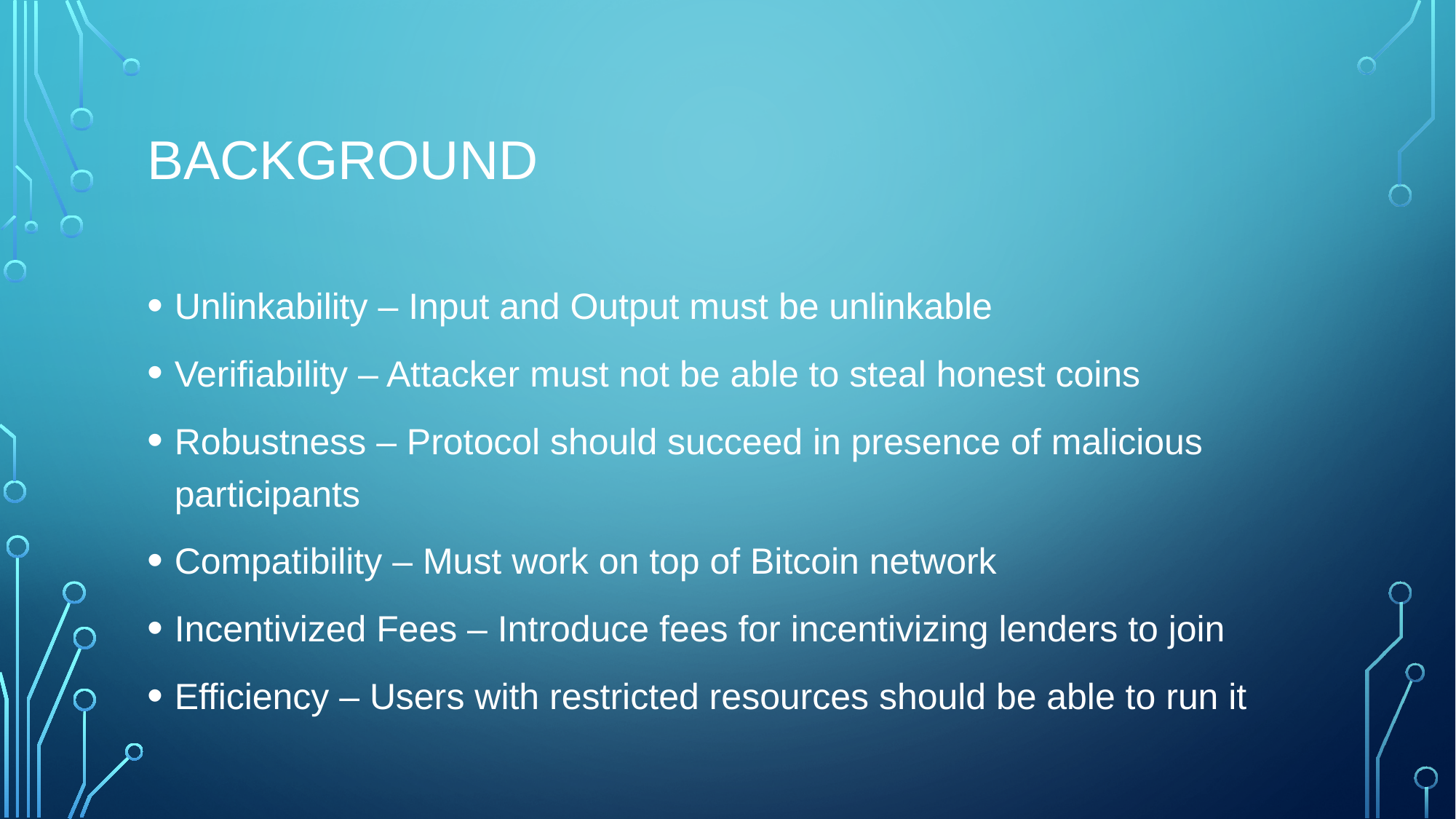

# Background
Unlinkability – Input and Output must be unlinkable
Verifiability – Attacker must not be able to steal honest coins
Robustness – Protocol should succeed in presence of malicious participants
Compatibility – Must work on top of Bitcoin network
Incentivized Fees – Introduce fees for incentivizing lenders to join
Efficiency – Users with restricted resources should be able to run it